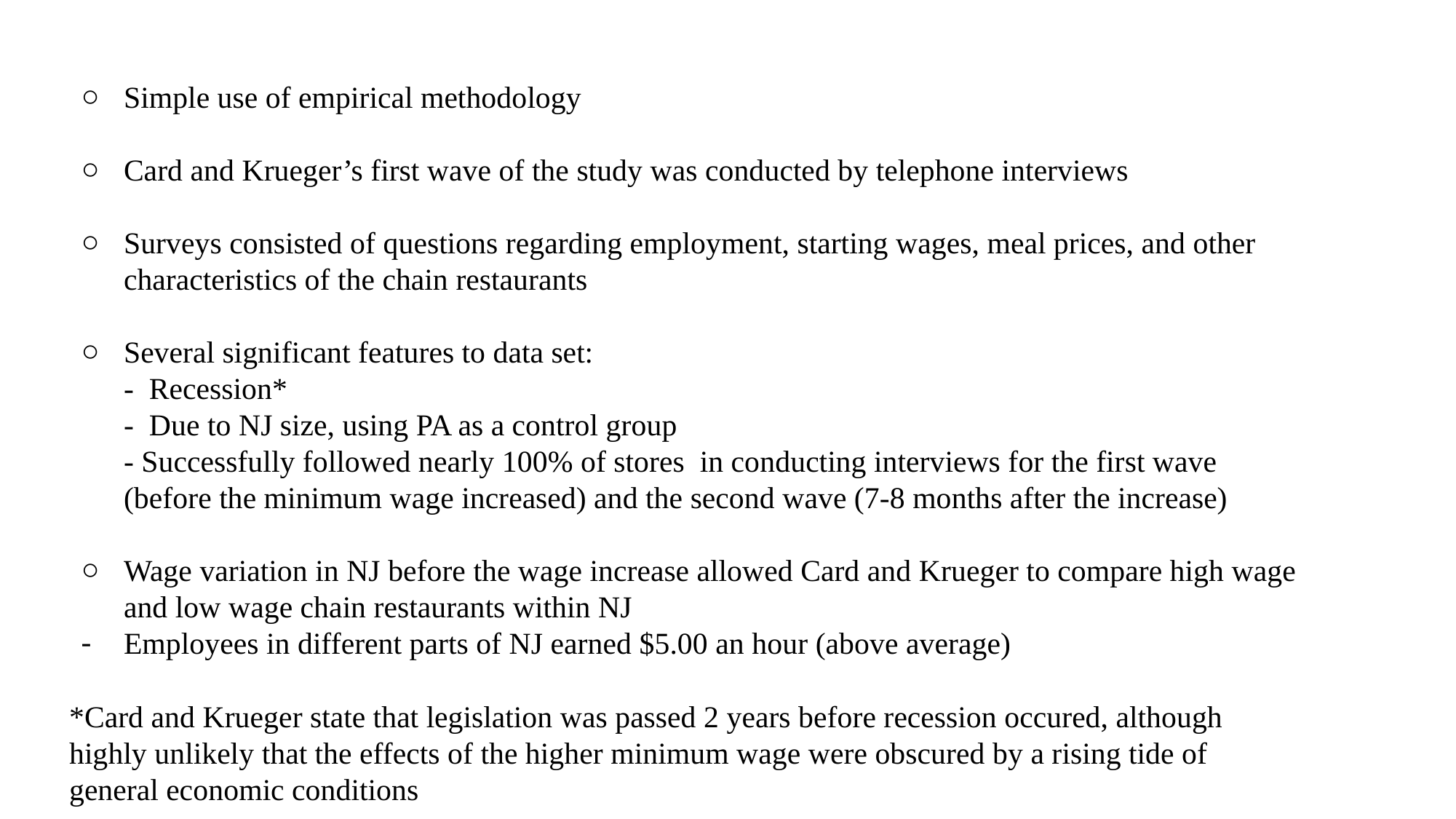

Simple use of empirical methodology

Card and Krueger’s first wave of the study was conducted by telephone interviews

Surveys consisted of questions regarding employment, starting wages, meal prices, and other characteristics of the chain restaurants

Several significant features to data set:
-  Recession*
-  Due to NJ size, using PA as a control group
- Successfully followed nearly 100% of stores  in conducting interviews for the first wave (before the minimum wage increased) and the second wave (7-8 months after the increase)

Wage variation in NJ before the wage increase allowed Card and Krueger to compare high wage and low wage chain restaurants within NJ
Employees in different parts of NJ earned $5.00 an hour (above average)

*Card and Krueger state that legislation was passed 2 years before recession occured, although highly unlikely that the effects of the higher minimum wage were obscured by a rising tide of general economic conditions